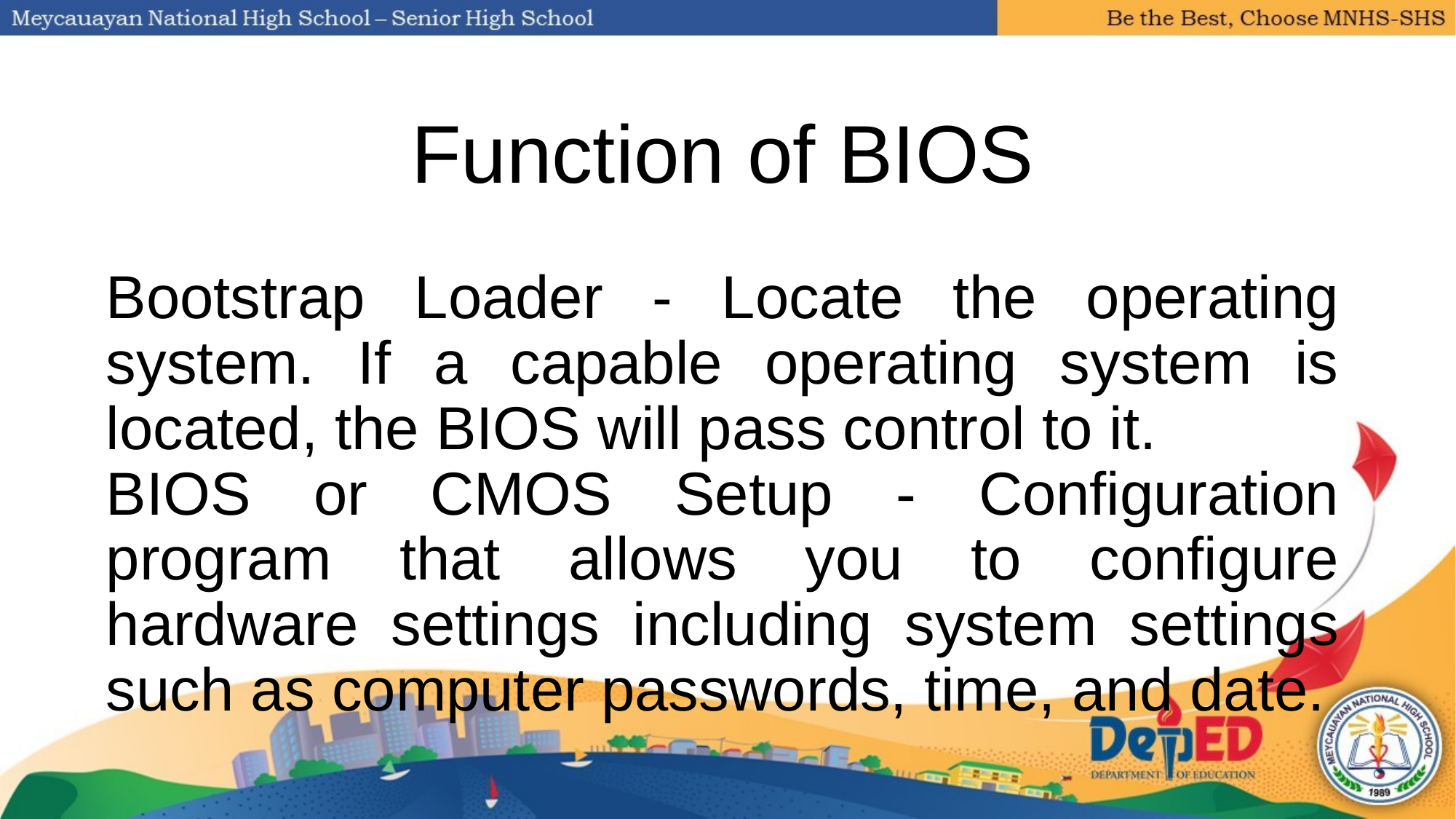

# Function of BIOS
Bootstrap Loader - Locate the operating system. If a capable operating system is located, the BIOS will pass control to it.
BIOS or CMOS Setup - Configuration program that allows you to configure hardware settings including system settings such as computer passwords, time, and date.